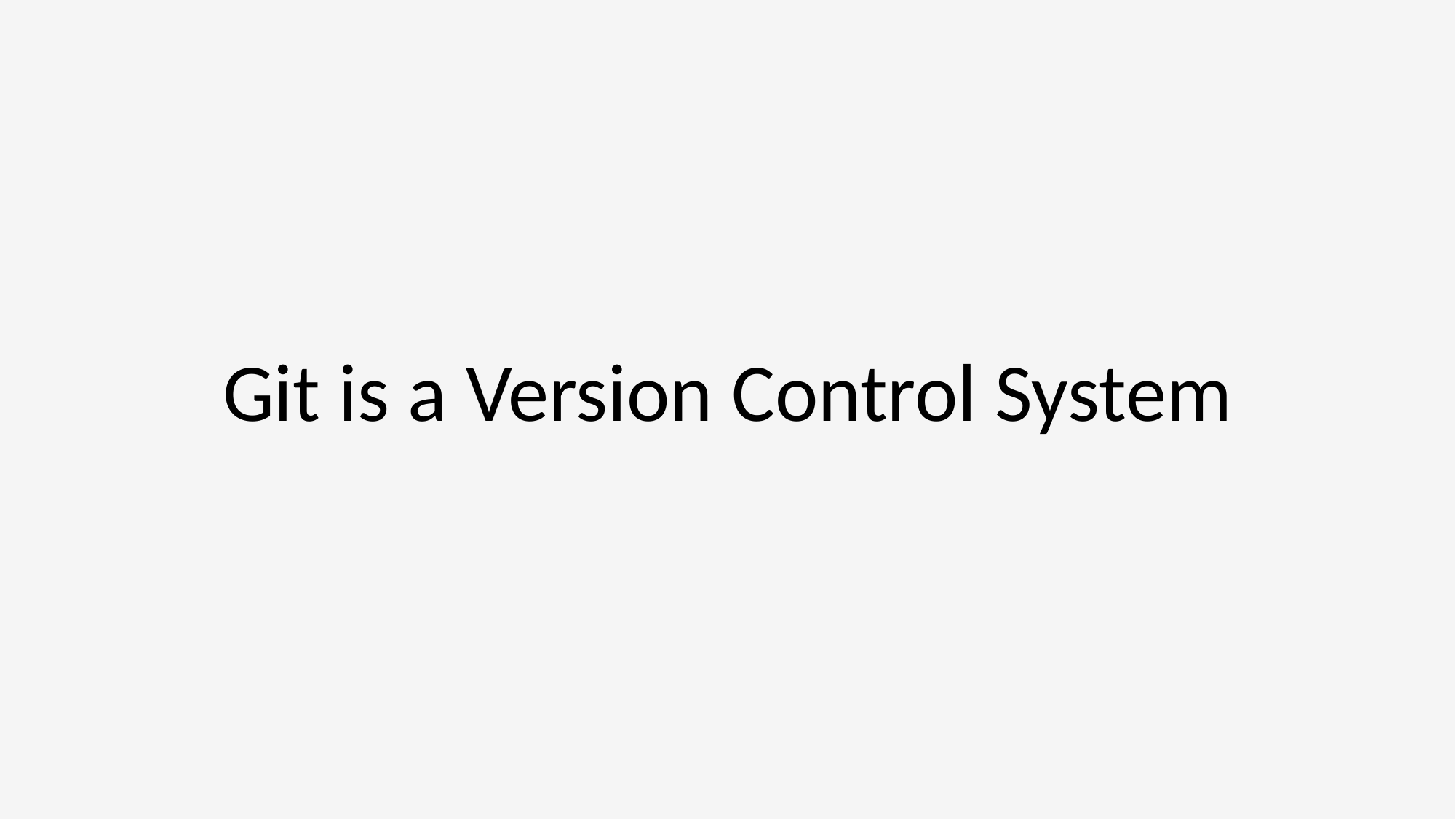

#

Git is a Version Control System